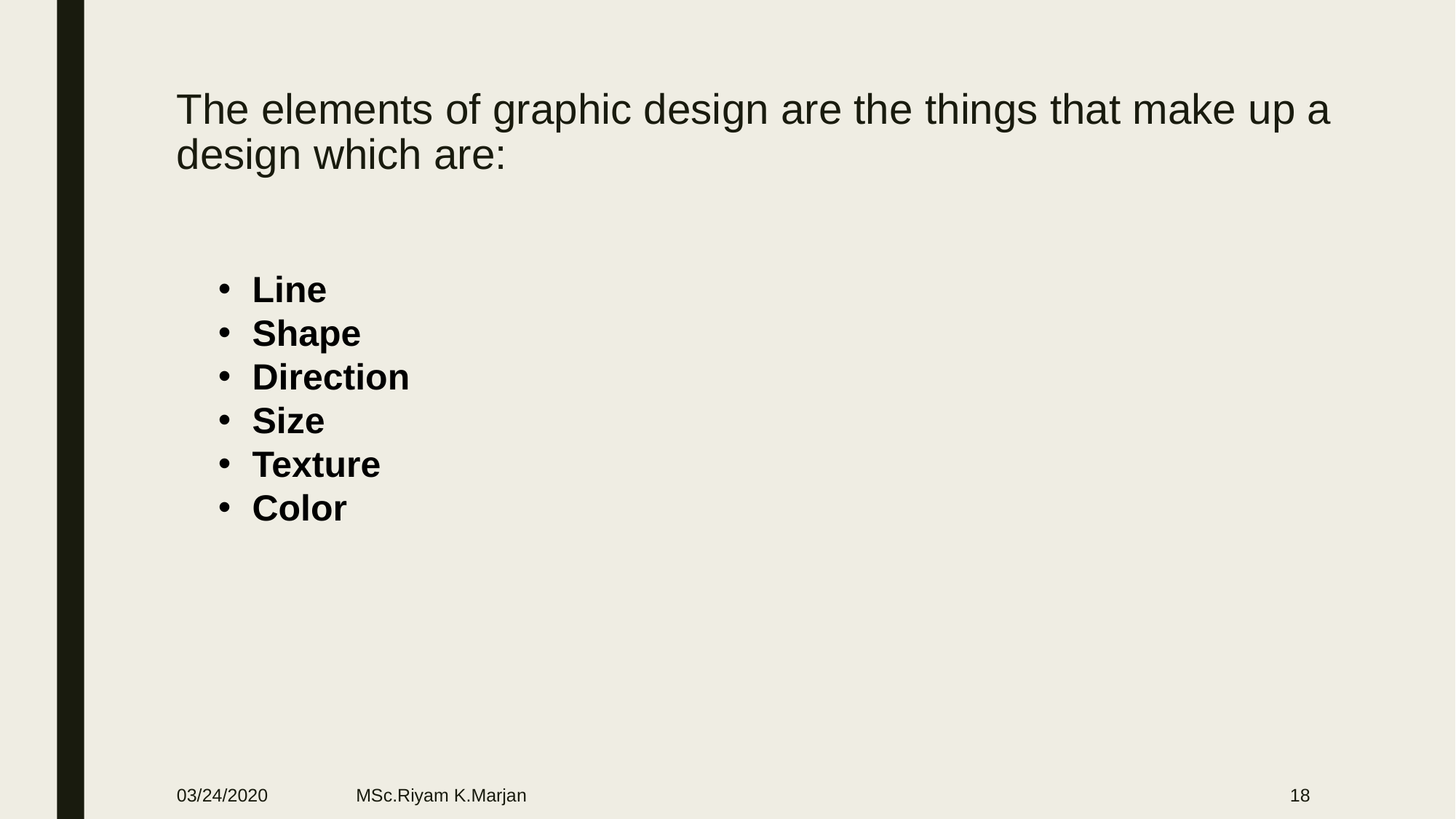

The elements of graphic design are the things that make up a design which are:
Line
Shape
Direction
Size
Texture
Color
03/24/2020
MSc.Riyam K.Marjan
18